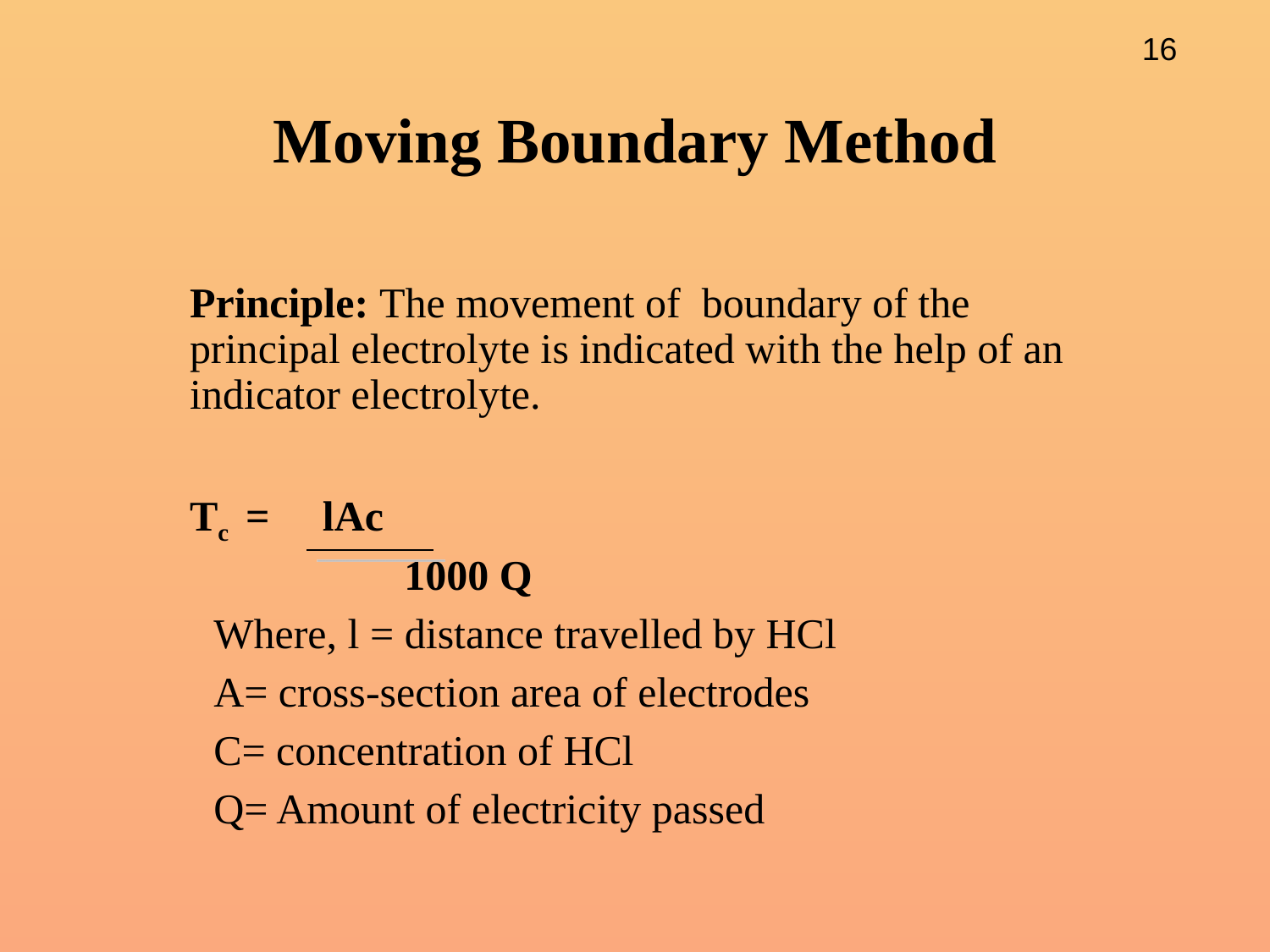

# Moving Boundary Method
	Principle: The movement of  boundary of the principal electrolyte is indicated with the help of an indicator electrolyte.

	Tc  =     lAc
		   1000 Q
Where, l = distance travelled by HCl
A= cross-section area of electrodes
C= concentration of HCl
Q= Amount of electricity passed